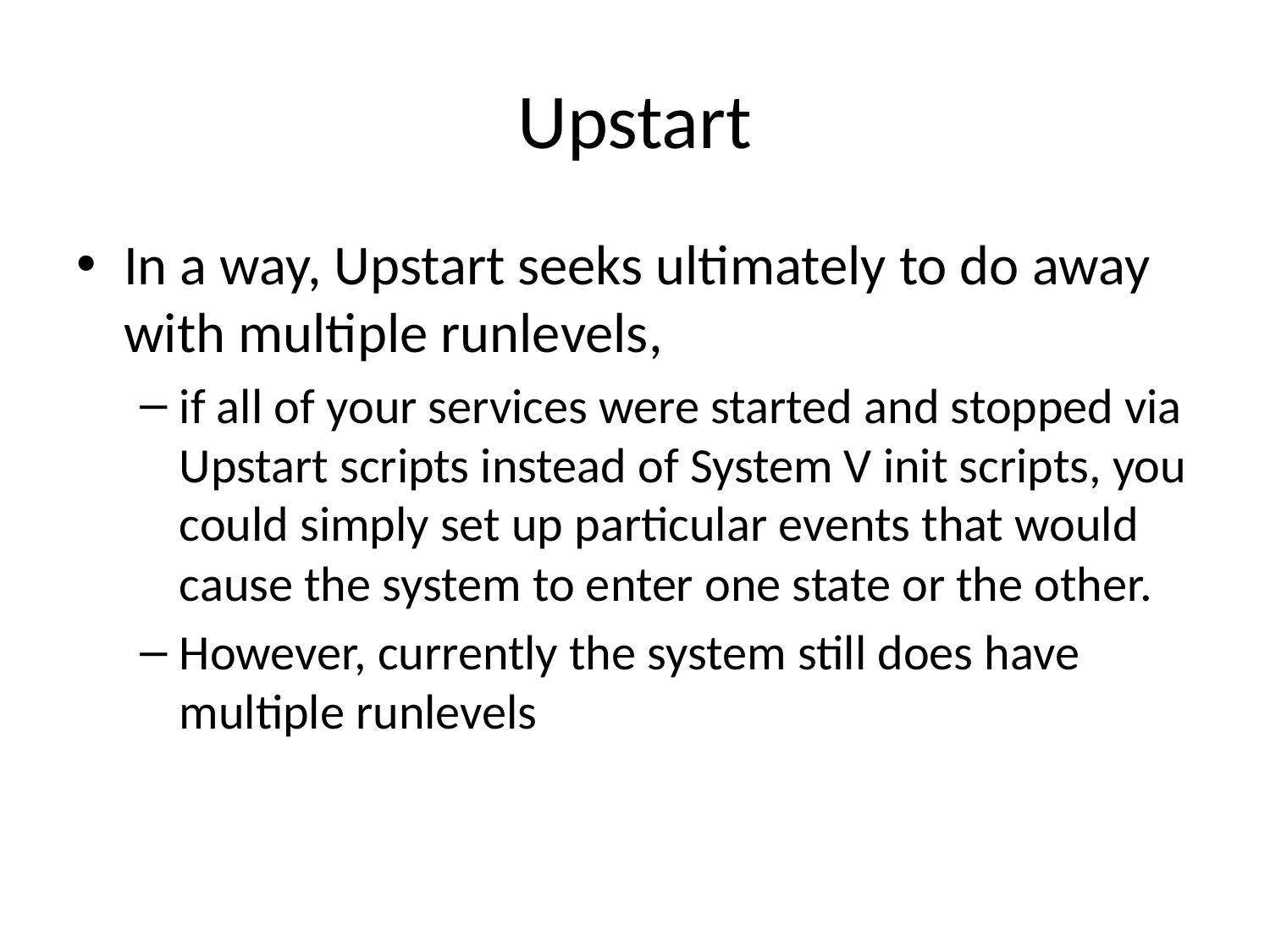

# Upstart
In a way, Upstart seeks ultimately to do away with multiple runlevels,
if all of your services were started and stopped via Upstart scripts instead of System V init scripts, you could simply set up particular events that would cause the system to enter one state or the other.
However, currently the system still does have multiple runlevels